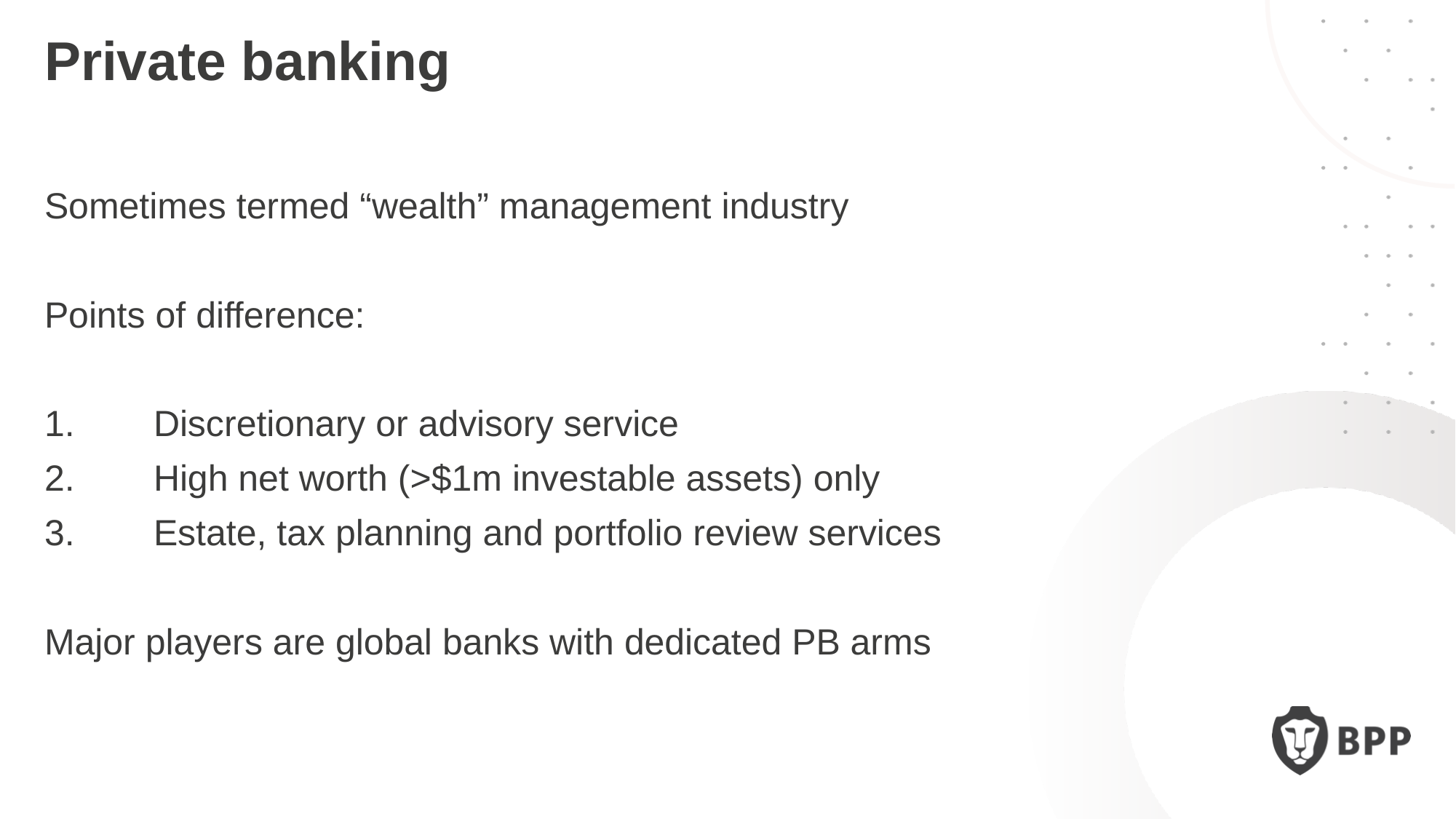

Private banking

Sometimes termed “wealth” management industry

Points of difference:

1. 	Discretionary or advisory service
2. 	High net worth (>$1m investable assets) only
3. 	Estate, tax planning and portfolio review services

Major players are global banks with dedicated PB arms